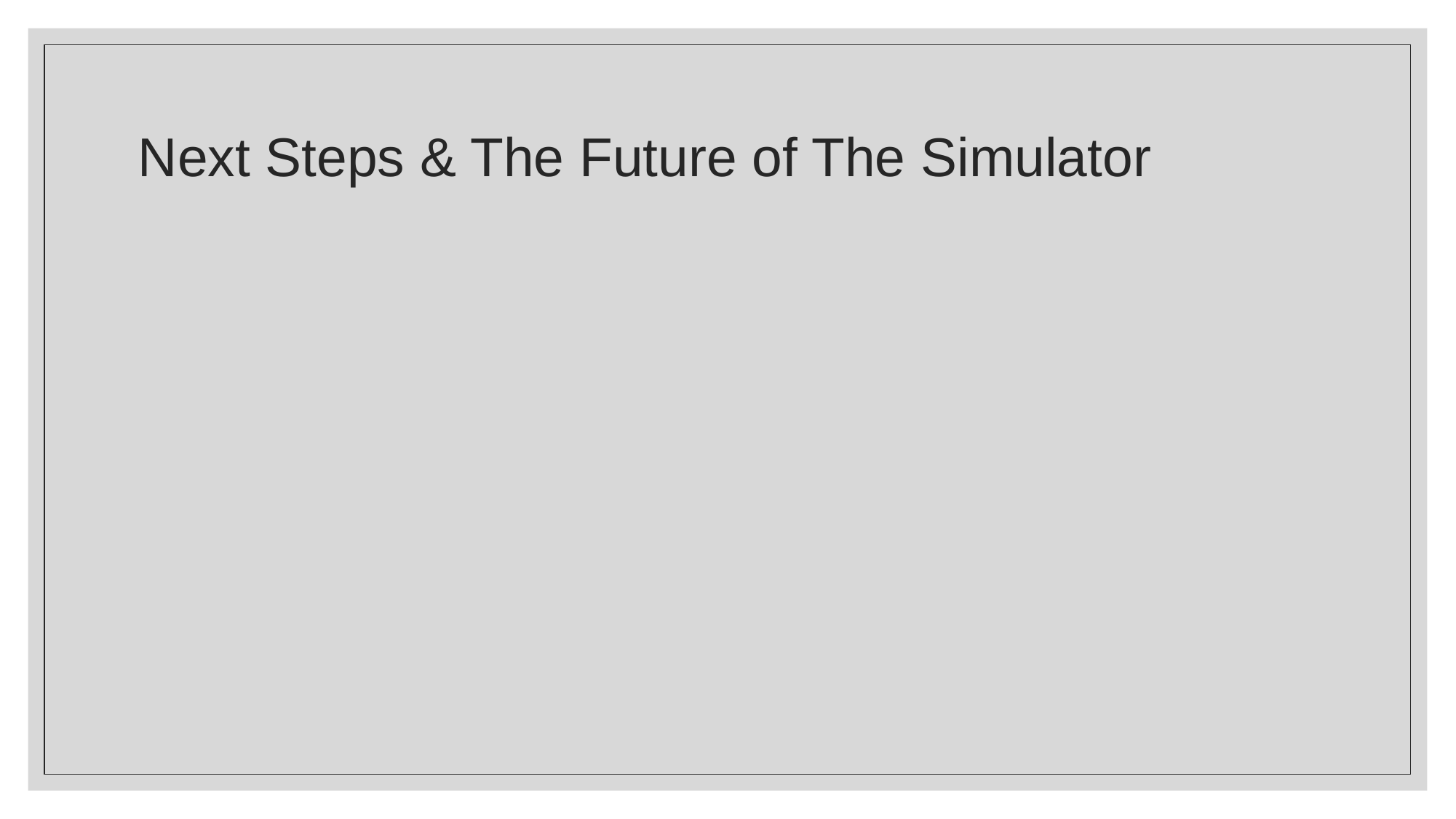

# Next Steps & The Future of The Simulator